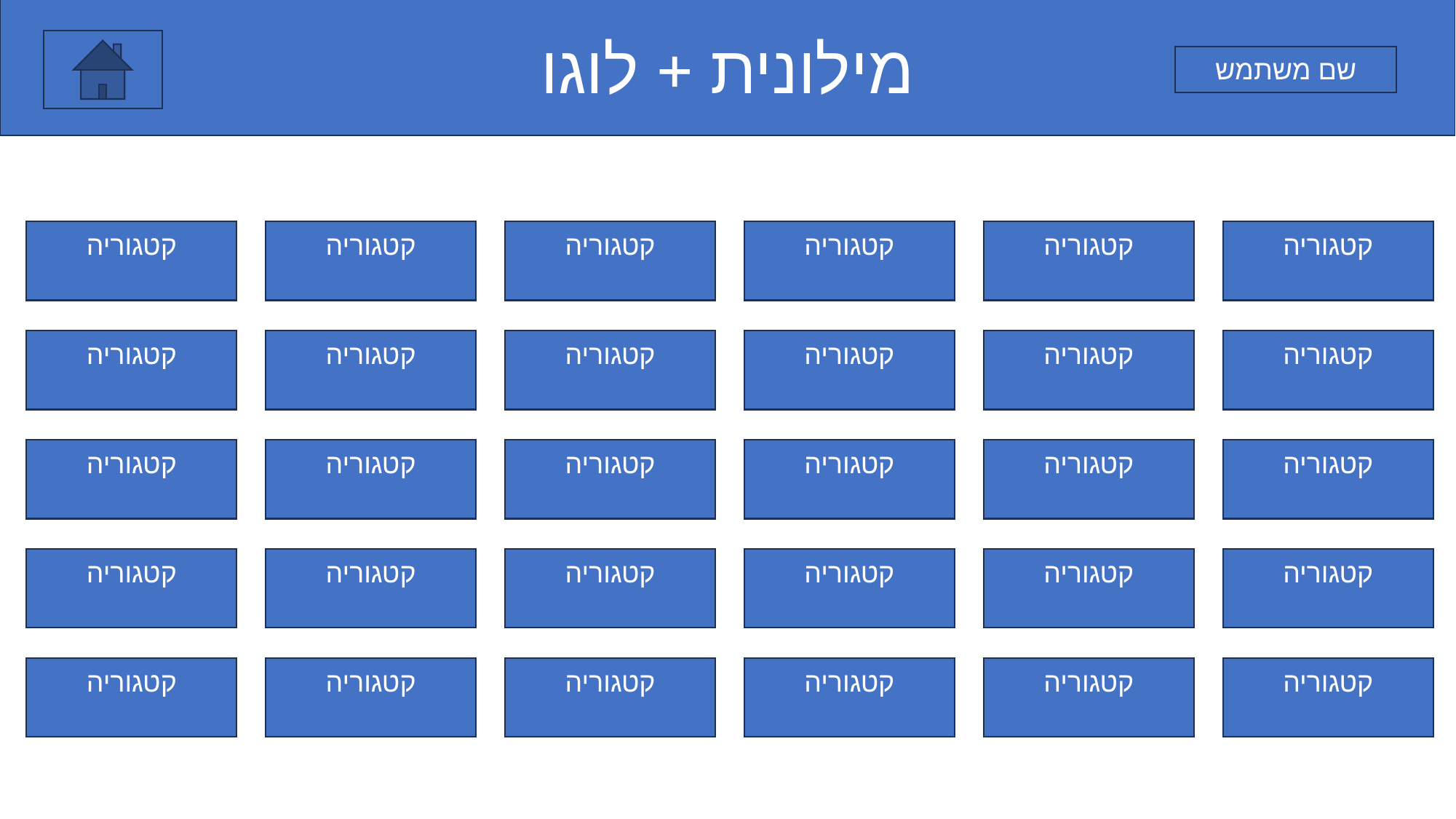

מילונית + לוגו

שם משתמש

קטגוריה

קטגוריה

קטגוריה

קטגוריה

קטגוריה

קטגוריה

קטגוריה

קטגוריה

קטגוריה

קטגוריה

קטגוריה

קטגוריה

קטגוריה

קטגוריה

קטגוריה

קטגוריה

קטגוריה

קטגוריה

קטגוריה

קטגוריה

קטגוריה

קטגוריה

קטגוריה

קטגוריה

קטגוריה

קטגוריה

קטגוריה

קטגוריה

קטגוריה

קטגוריה